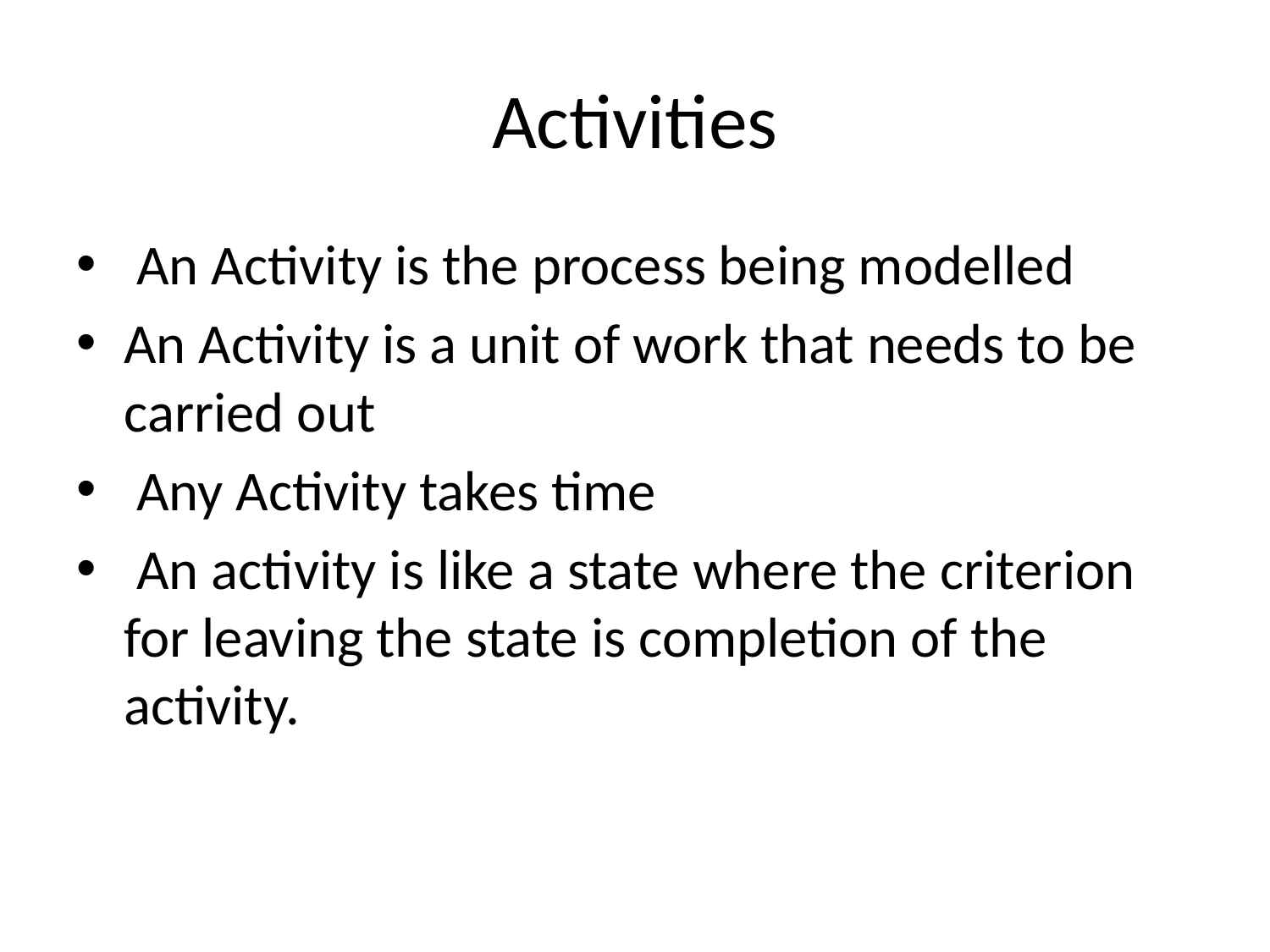

# Activities
 An Activity is the process being modelled
An Activity is a unit of work that needs to be carried out
 Any Activity takes time
 An activity is like a state where the criterion for leaving the state is completion of the activity.